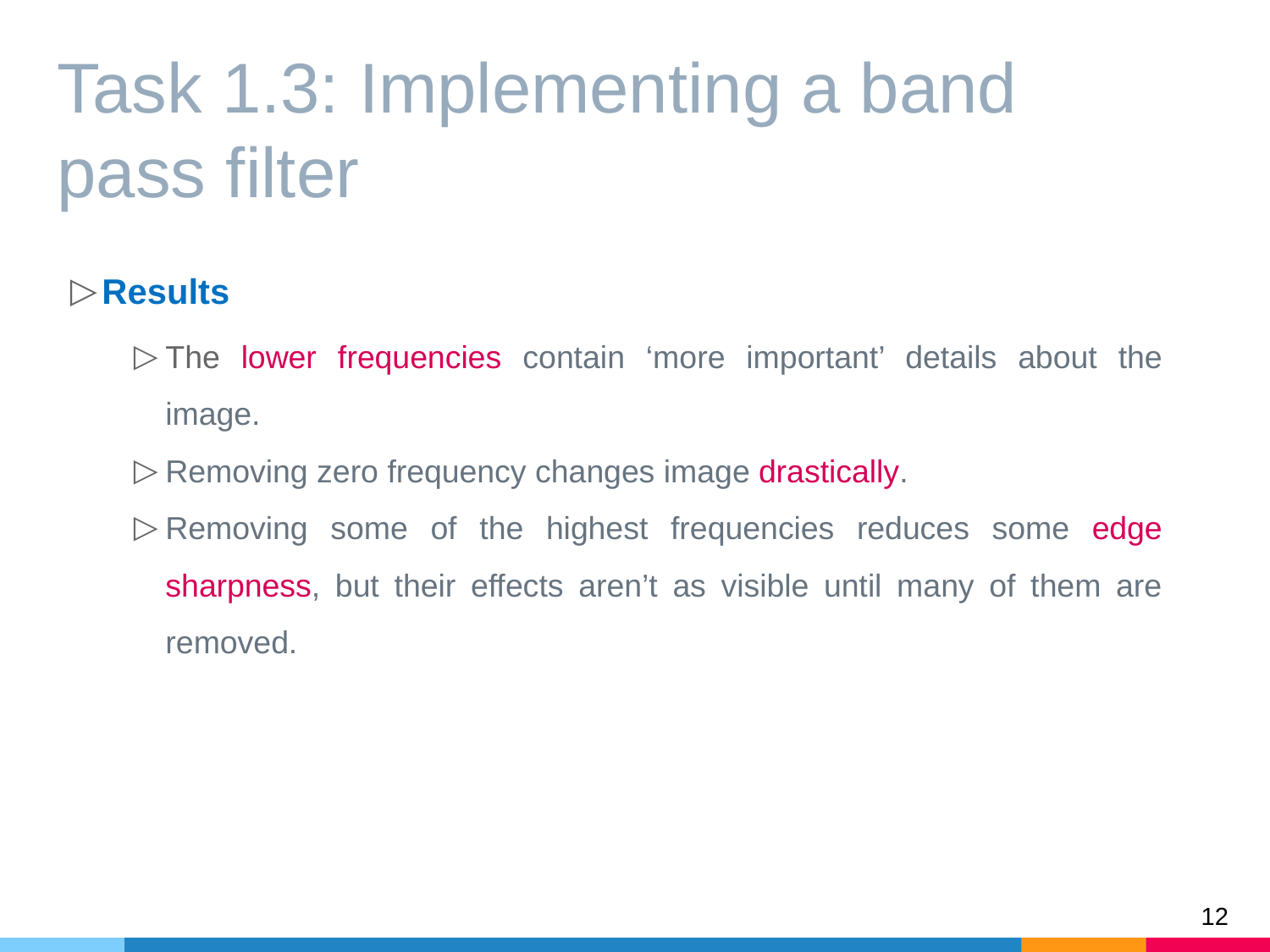

Task 1.3: Implementing a band pass filter
Results

The lower frequencies contain ‘more important’ details about the image.
Removing zero frequency changes image drastically.
Removing some of the highest frequencies reduces some edge sharpness, but their effects aren’t as visible until many of them are removed.

12